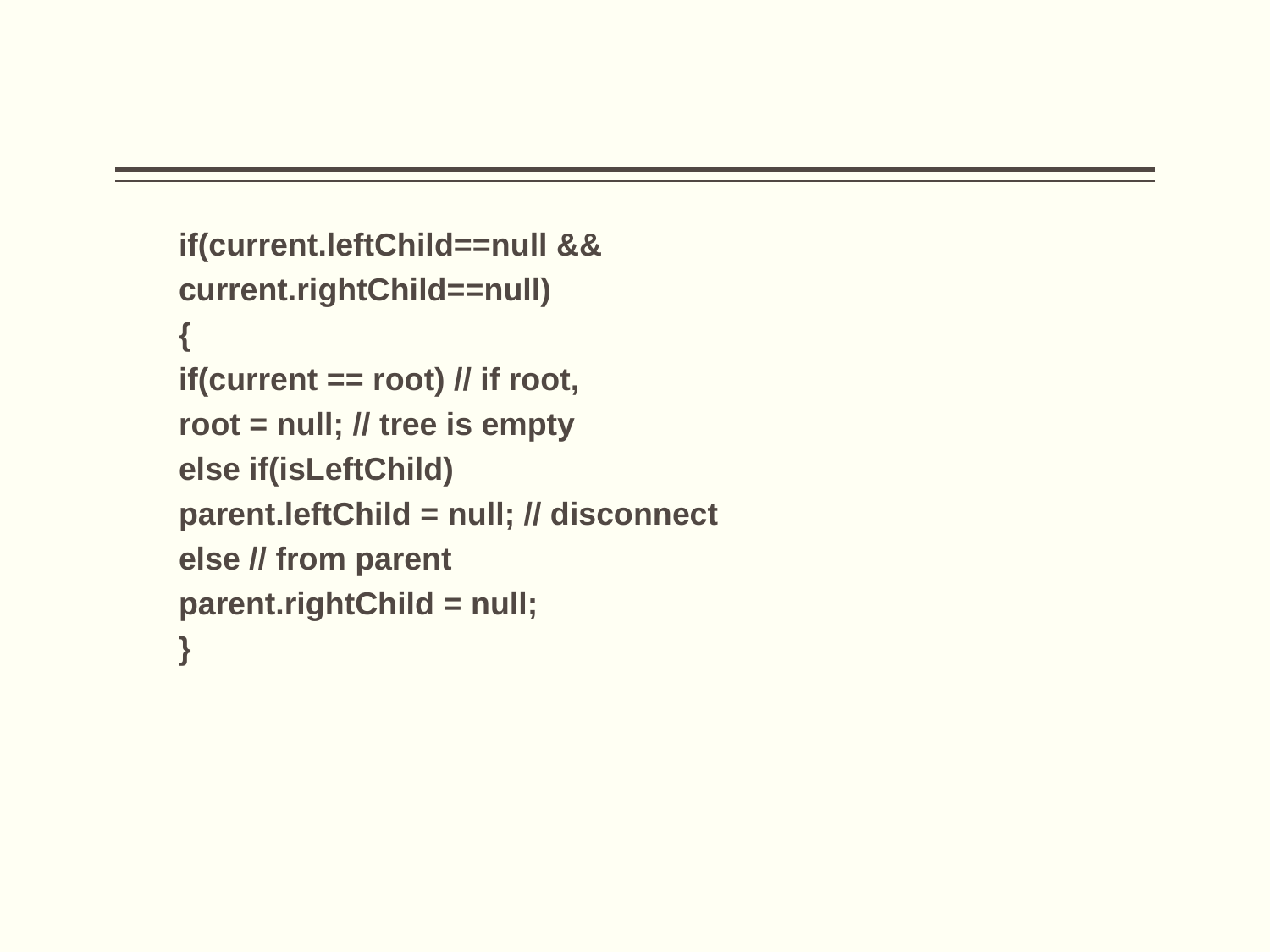

#
if(current.leftChild==null &&
current.rightChild==null)
{
if(current == root) // if root,
root = null; // tree is empty
else if(isLeftChild)
parent.leftChild = null; // disconnect
else // from parent
parent.rightChild = null;
}